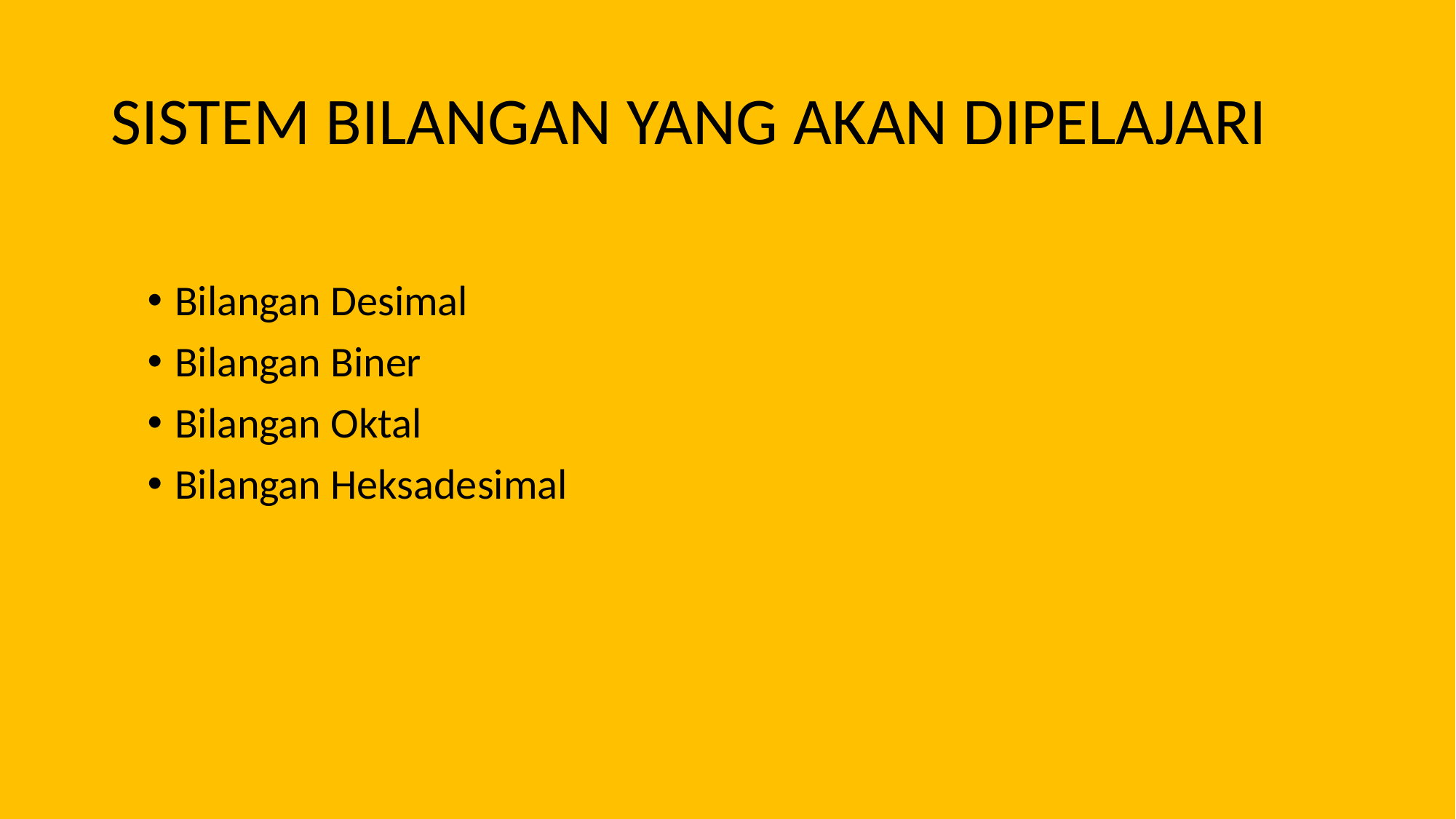

# SISTEM BILANGAN YANG AKAN DIPELAJARI
Bilangan Desimal
Bilangan Biner
Bilangan Oktal
Bilangan Heksadesimal